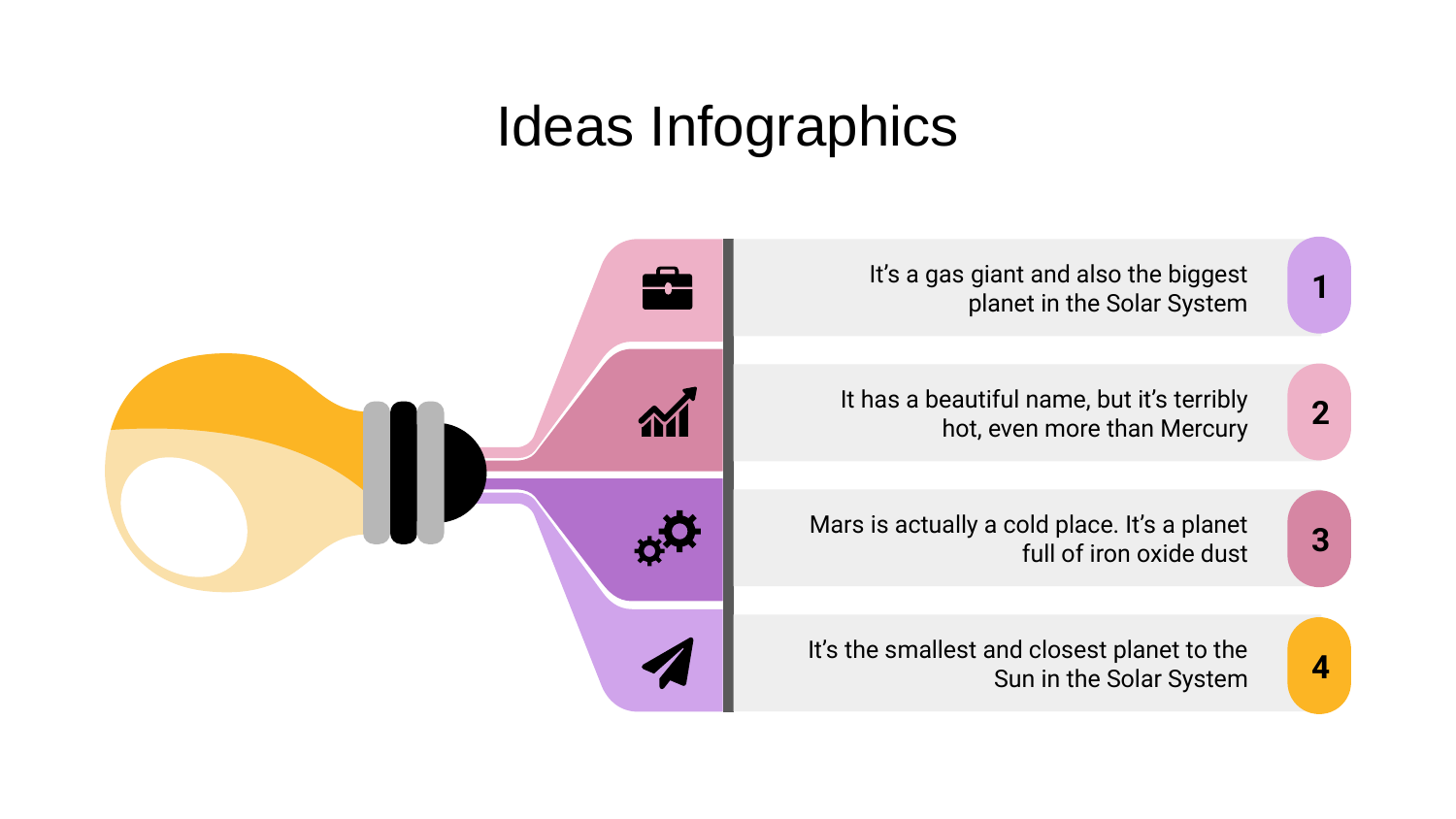

# Ideas Infographics
1

It’s a gas giant and also the biggest planet in the Solar System

2
It has a beautiful name, but it’s terribly hot, even more than Mercury

Mars is actually a cold place. It’s a planet full of iron oxide dust
3

It’s the smallest and closest planet to the Sun in the Solar System
4